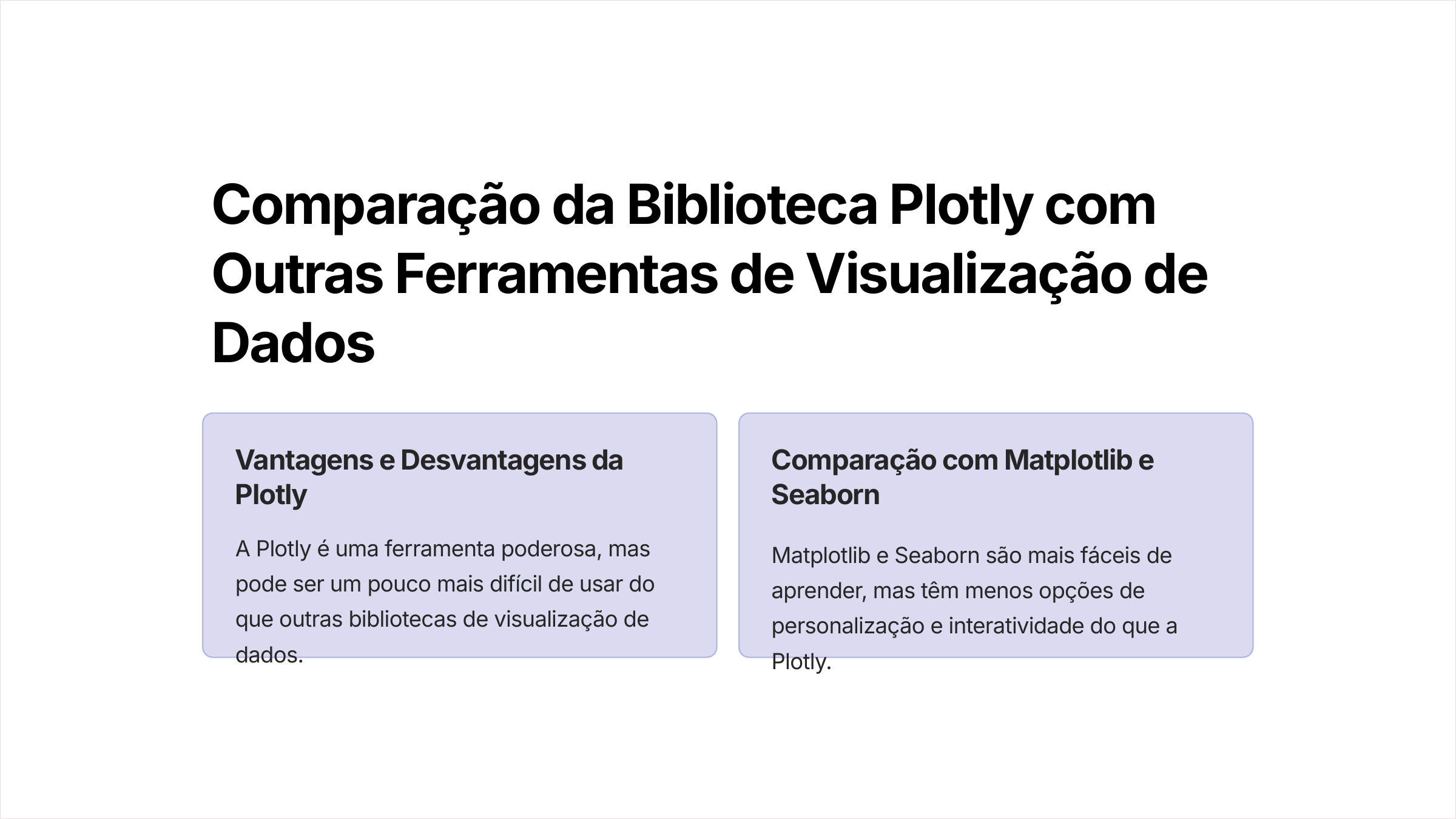

Comparação da Biblioteca Plotly com Outras Ferramentas de Visualização de Dados

Vantagens e Desvantagens da
Plotly
Comparação com Matplotlib e Seaborn
A Plotly é uma ferramenta poderosa, mas pode ser um pouco mais difícil de usar do que outras bibliotecas de visualização de dados.
Matplotlib e Seaborn são mais fáceis de aprender, mas têm menos opções de personalização e interatividade do que a Plotly.